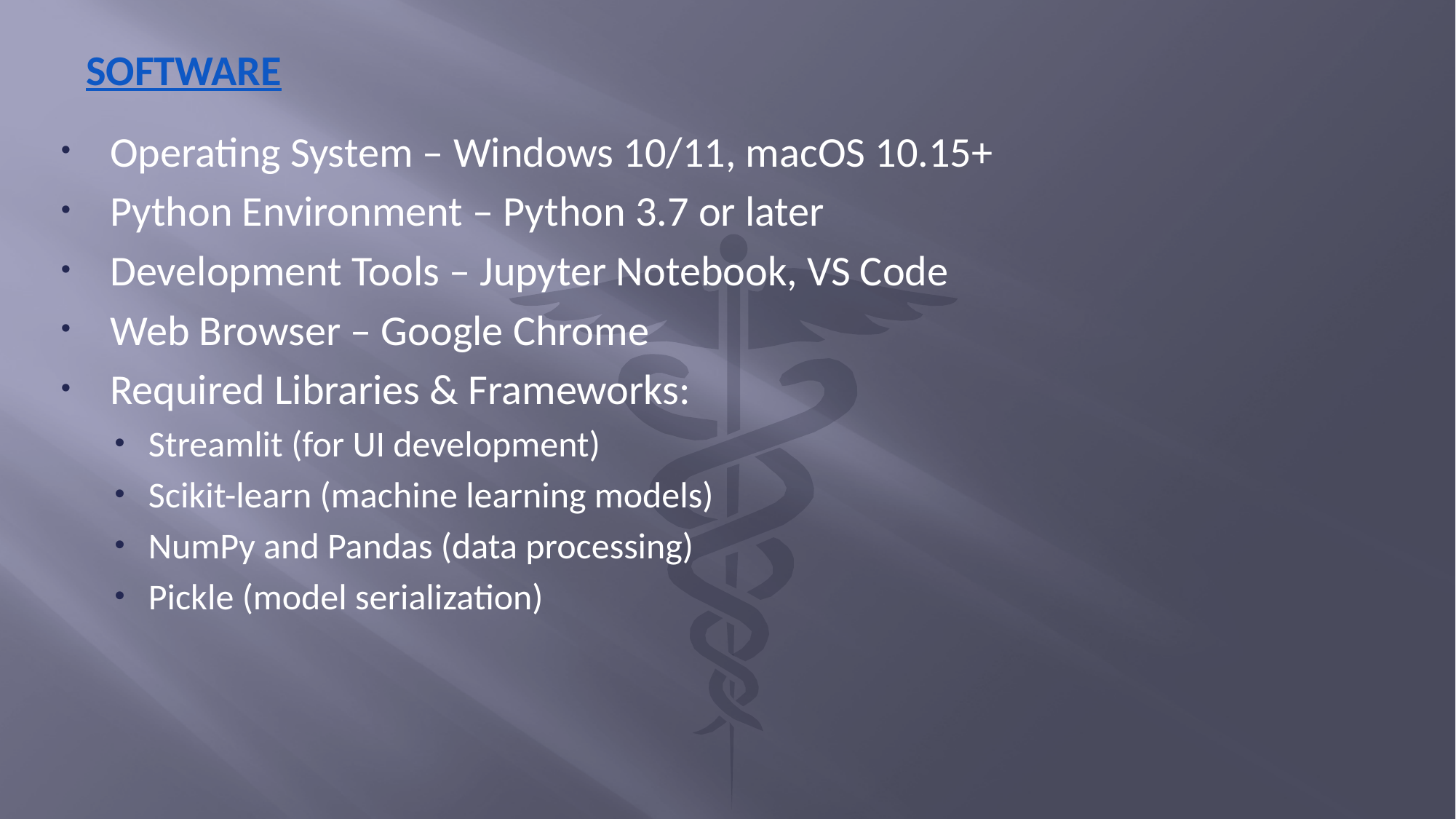

SOFTWARE
Operating System – Windows 10/11, macOS 10.15+
Python Environment – Python 3.7 or later
Development Tools – Jupyter Notebook, VS Code
Web Browser – Google Chrome
Required Libraries & Frameworks:
Streamlit (for UI development)
Scikit-learn (machine learning models)
NumPy and Pandas (data processing)
Pickle (model serialization)